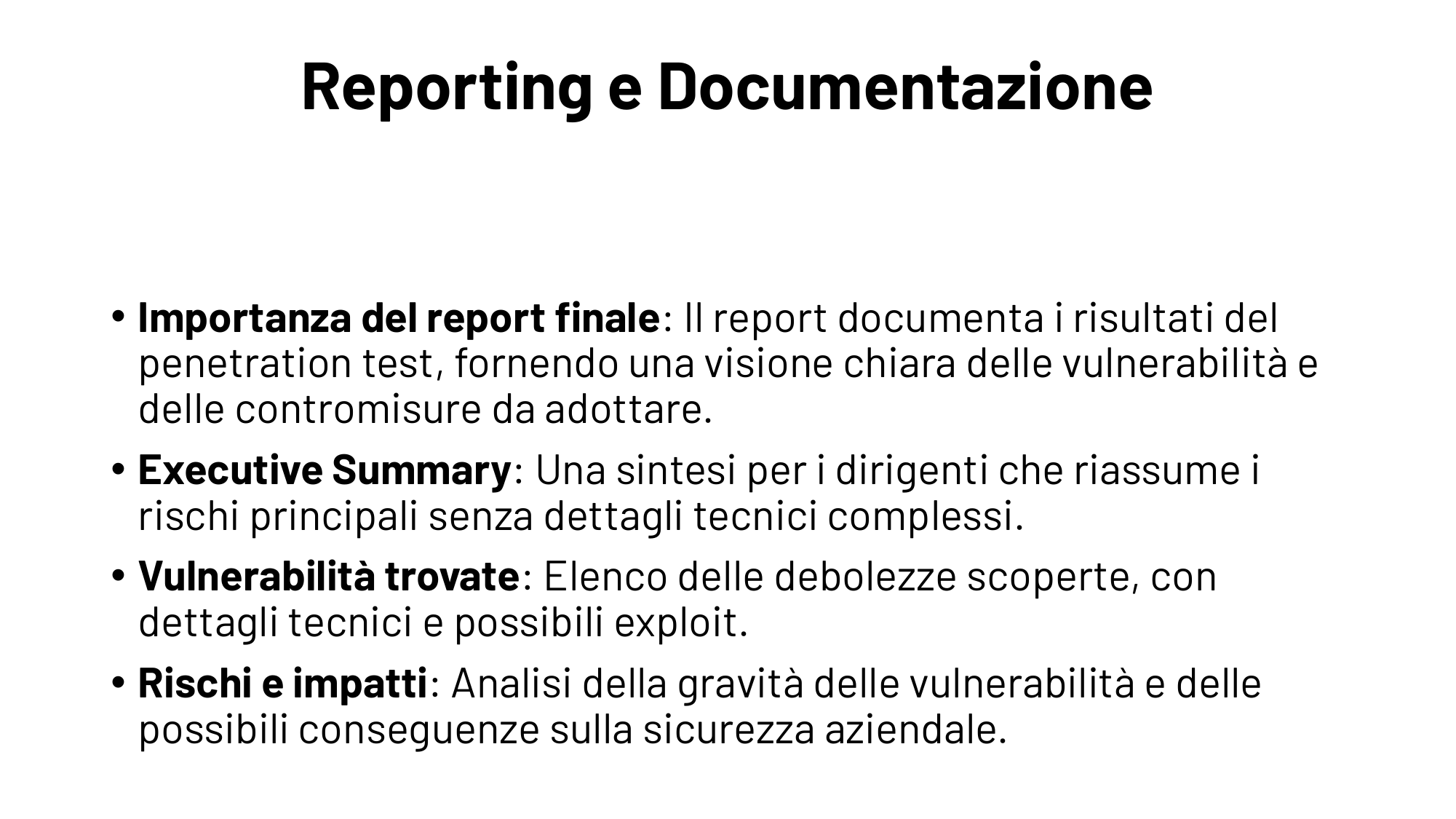

# Reporting e Documentazione

Importanza del report finale: Il report documenta i risultati del penetration test, fornendo una visione chiara delle vulnerabilità e delle contromisure da adottare.
Executive Summary: Una sintesi per i dirigenti che riassume i rischi principali senza dettagli tecnici complessi.
Vulnerabilità trovate: Elenco delle debolezze scoperte, con dettagli tecnici e possibili exploit.
Rischi e impatti: Analisi della gravità delle vulnerabilità e delle possibili conseguenze sulla sicurezza aziendale.